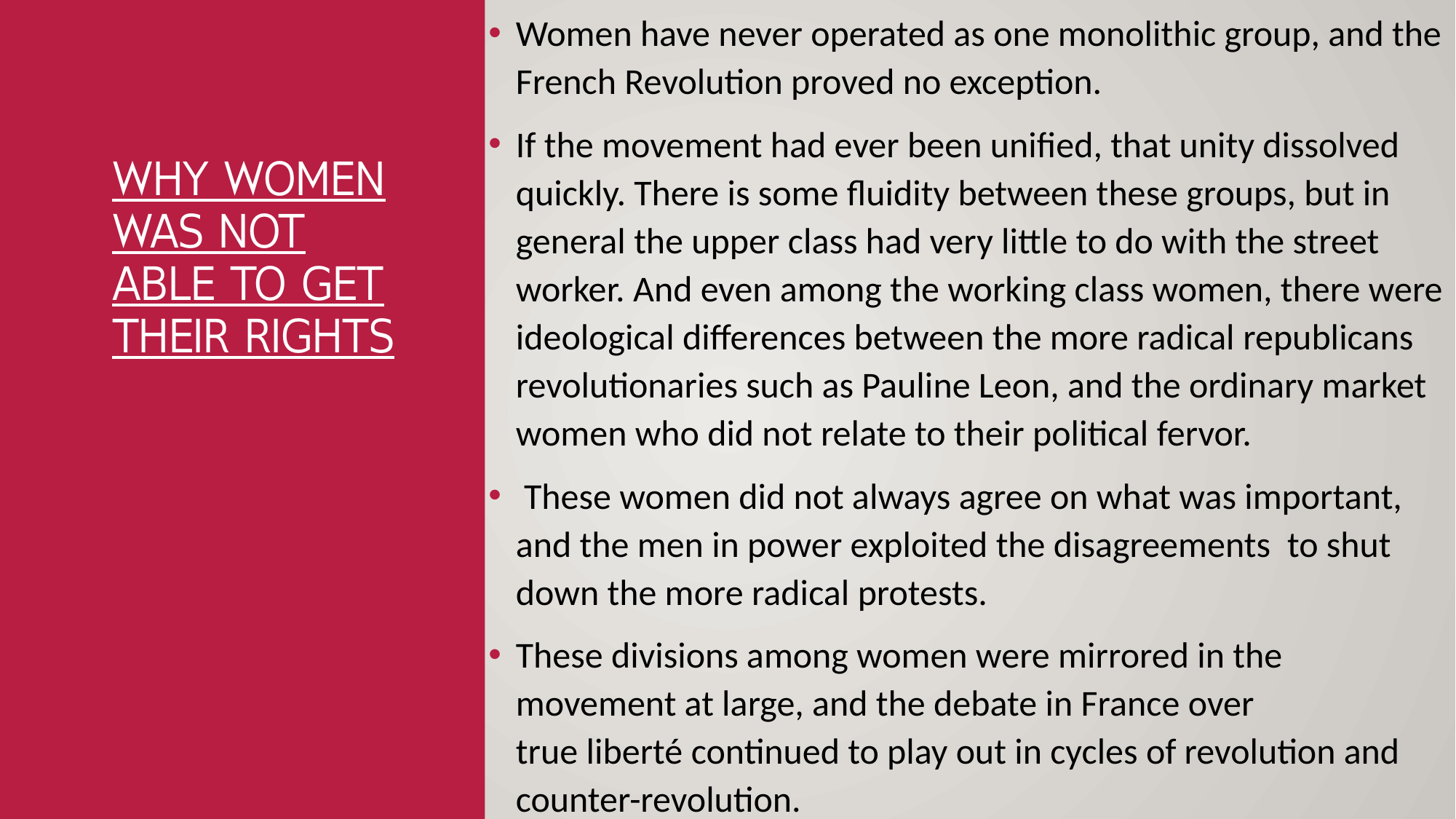

Women have never operated as one monolithic group, and the French Revolution proved no exception.
If the movement had ever been unified, that unity dissolved quickly. There is some fluidity between these groups, but in general the upper class had very little to do with the street worker. And even among the working class women, there were ideological differences between the more radical republicans revolutionaries such as Pauline Leon, and the ordinary market women who did not relate to their political fervor.
 These women did not always agree on what was important, and the men in power exploited the disagreements  to shut down the more radical protests.
These divisions among women were mirrored in the movement at large, and the debate in France over true liberté continued to play out in cycles of revolution and counter-revolution.
# Why women was not able to get their rights